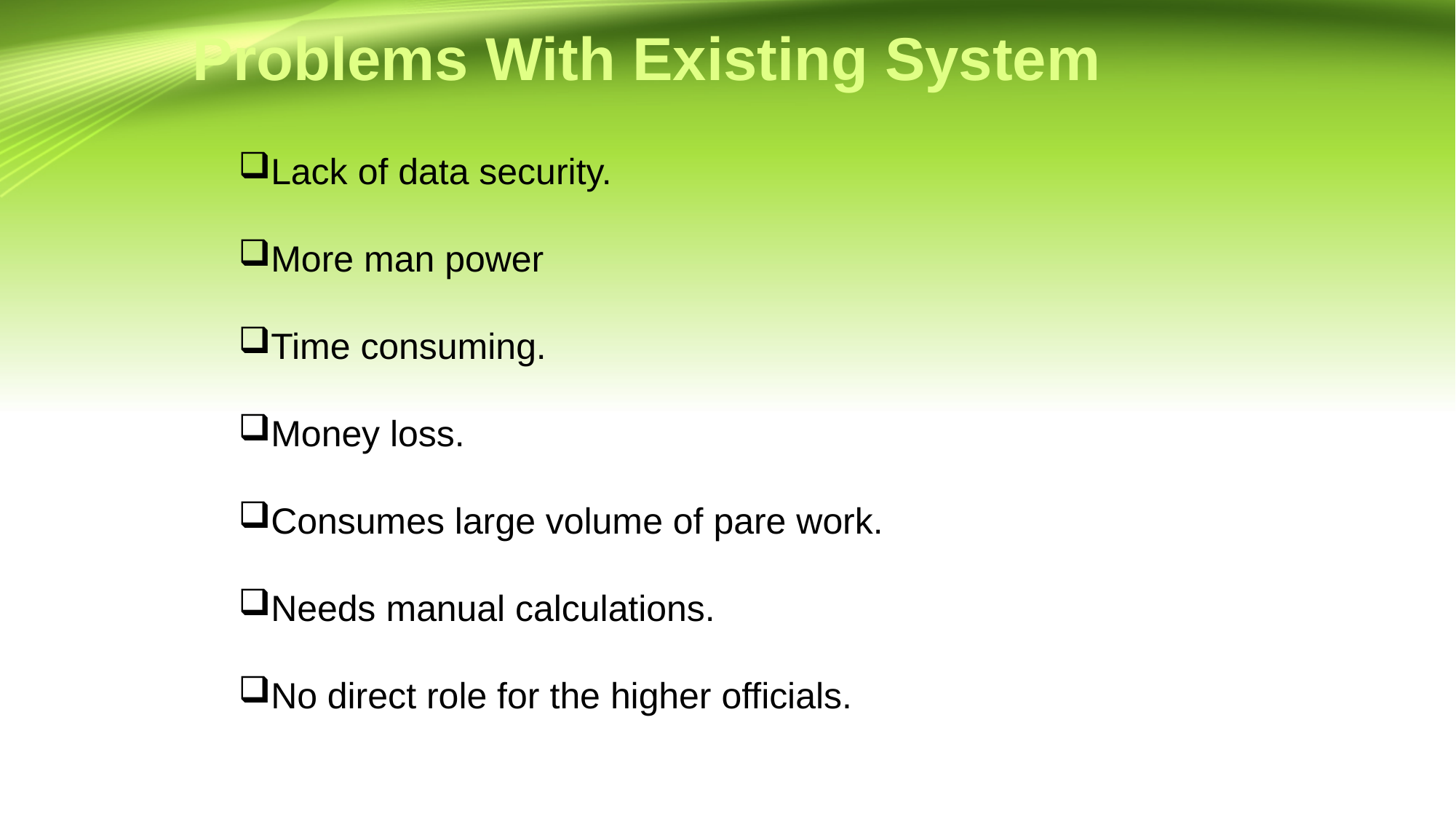

Problems With Existing System
Lack of data security.

More man power

Time consuming.

Money loss.

Consumes large volume of pare work.

Needs manual calculations.

No direct role for the higher officials.